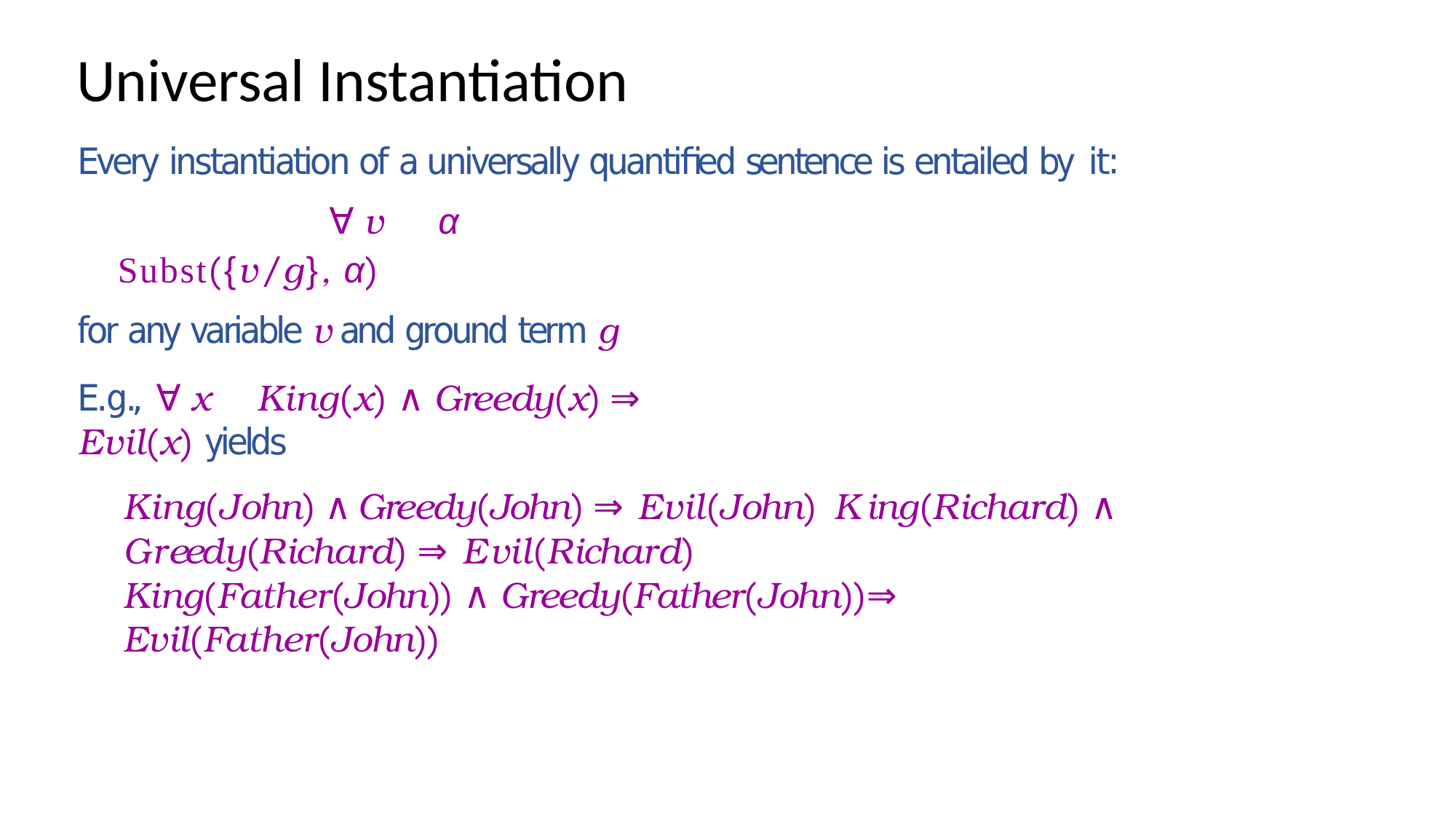

# Universal Instantiation
Every instantiation of a universally quantified sentence is entailed by it:
∀ v	α
Subst({v/g}, α)
for any variable v and ground term g
E.g., ∀ x    King(x) ∧ Greedy(x) ⇒ Evil(x) yields
King(John) ∧ Greedy(John) ⇒ Evil(John)  King(Richard) ∧ Greedy(Richard) ⇒ Evil(Richard)
King(Father(John)) ∧ Greedy(Father(John))⇒ Evil(Father(John))